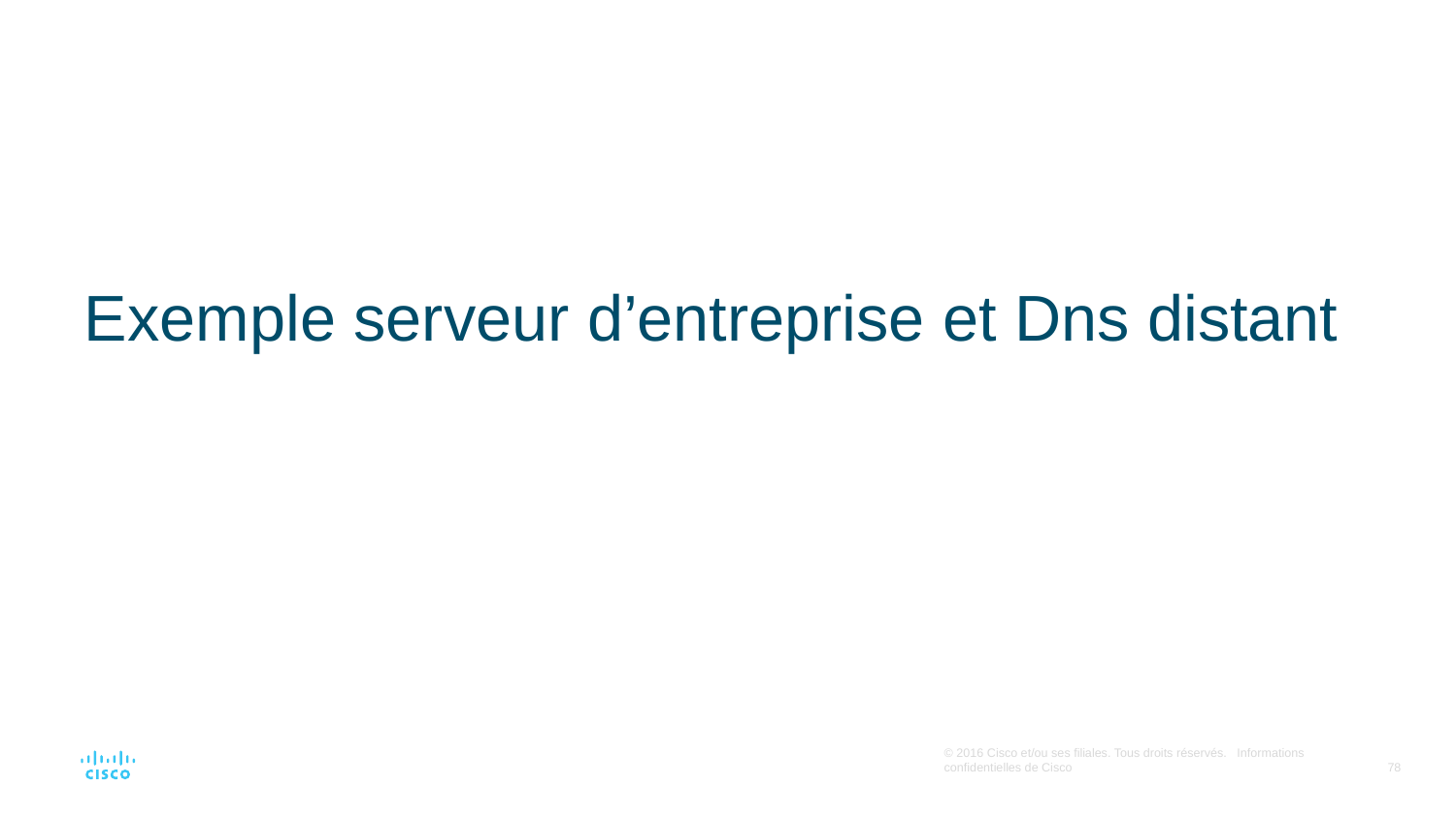

# Exemple serveur d’entreprise et Dns distant